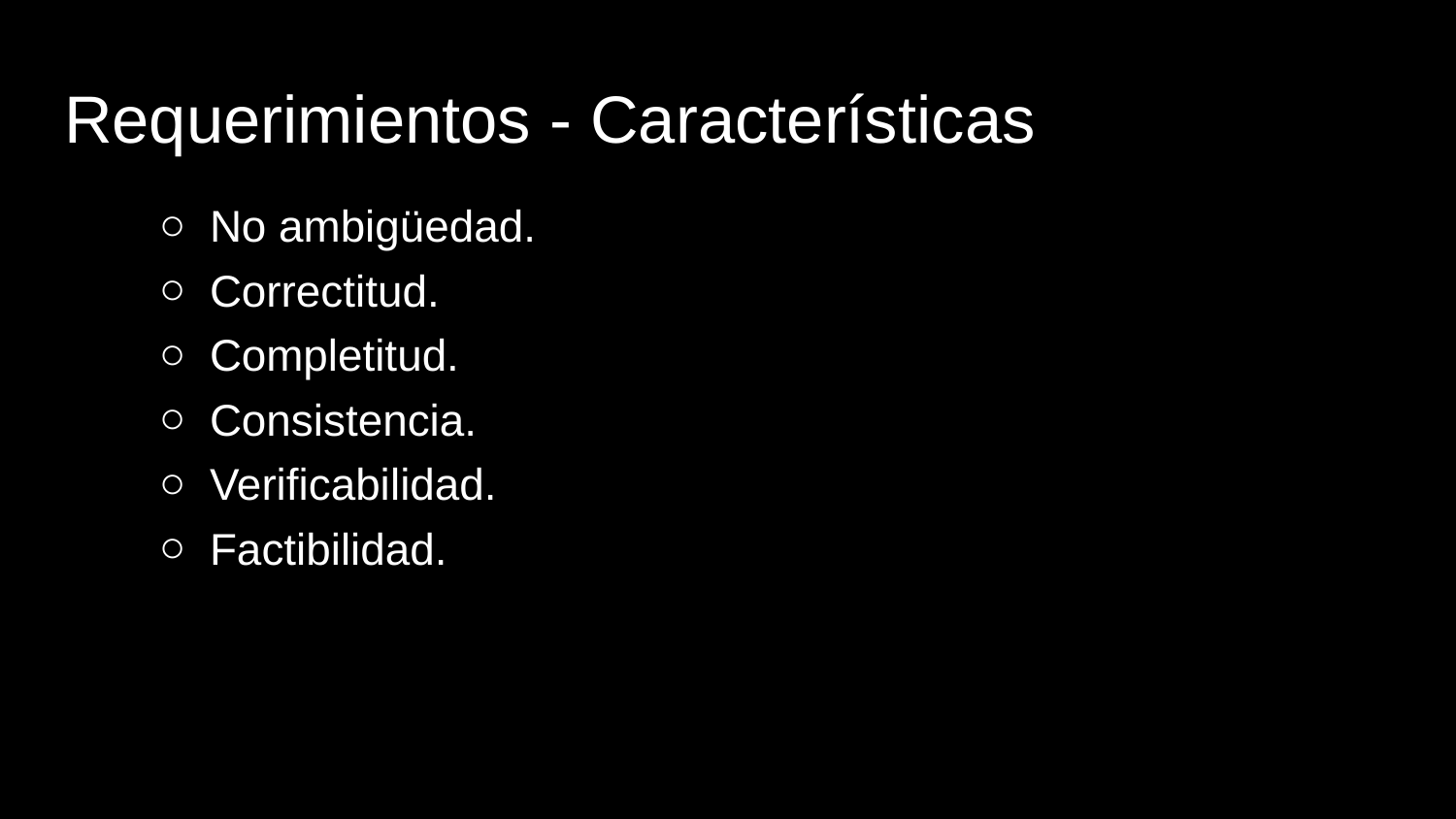

# Requerimientos - Características
No ambigüedad.
Correctitud.
Completitud.
Consistencia.
Verificabilidad.
Factibilidad.